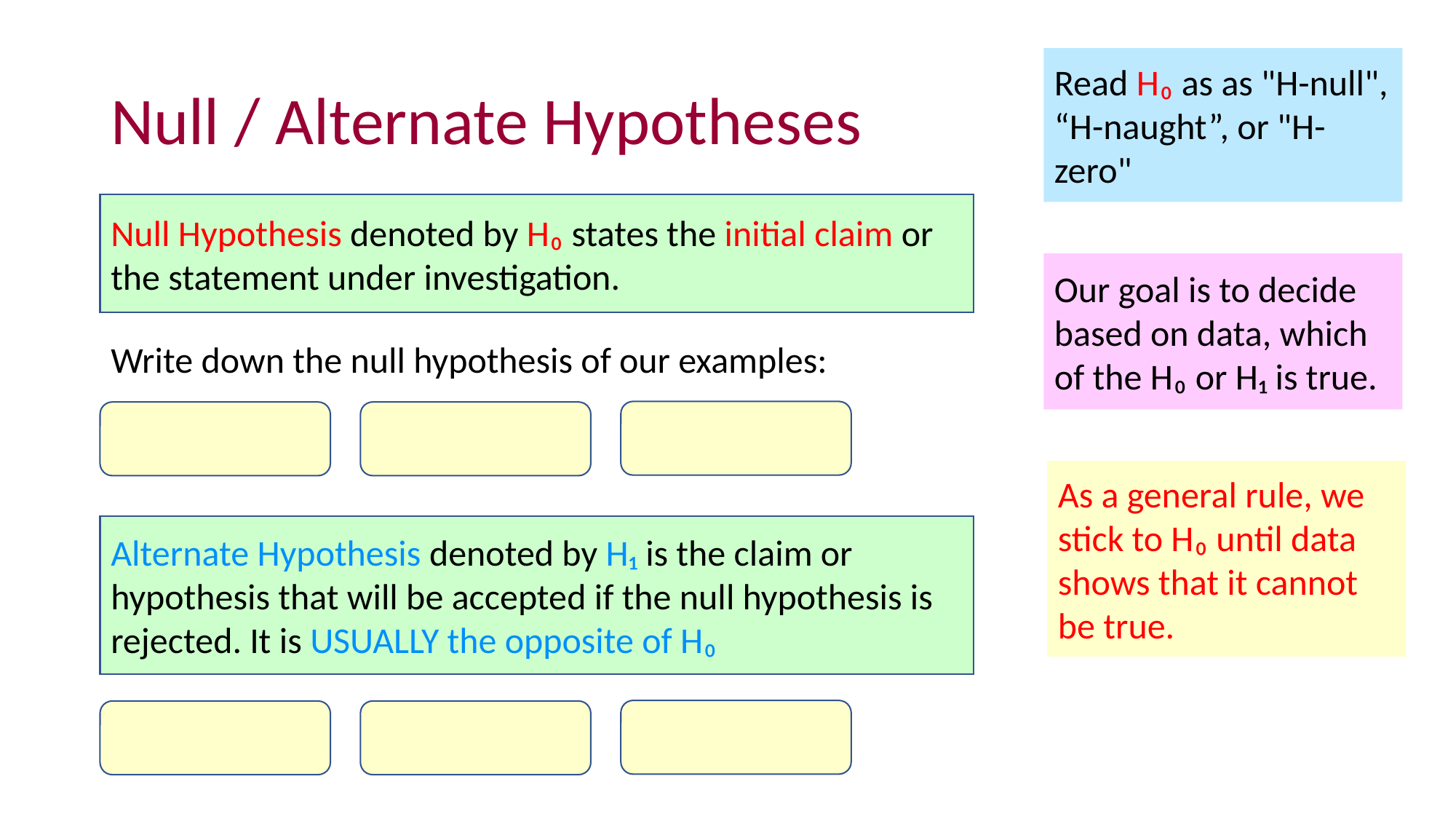

# Null / Alternate Hypotheses
Read H₀ as as "H-null", “H-naught”, or "H-zero"
Null Hypothesis denoted by H₀ states the initial claim or the statement under investigation.
Our goal is to decide based on data, which of the H₀ or H₁ is true.
Write down the null hypothesis of our examples:

As a general rule, we stick to H₀ until data shows that it cannot be true.
Alternate Hypothesis denoted by H₁ is the claim or  hypothesis that will be accepted if the null hypothesis is rejected. It is USUALLY the opposite of H₀